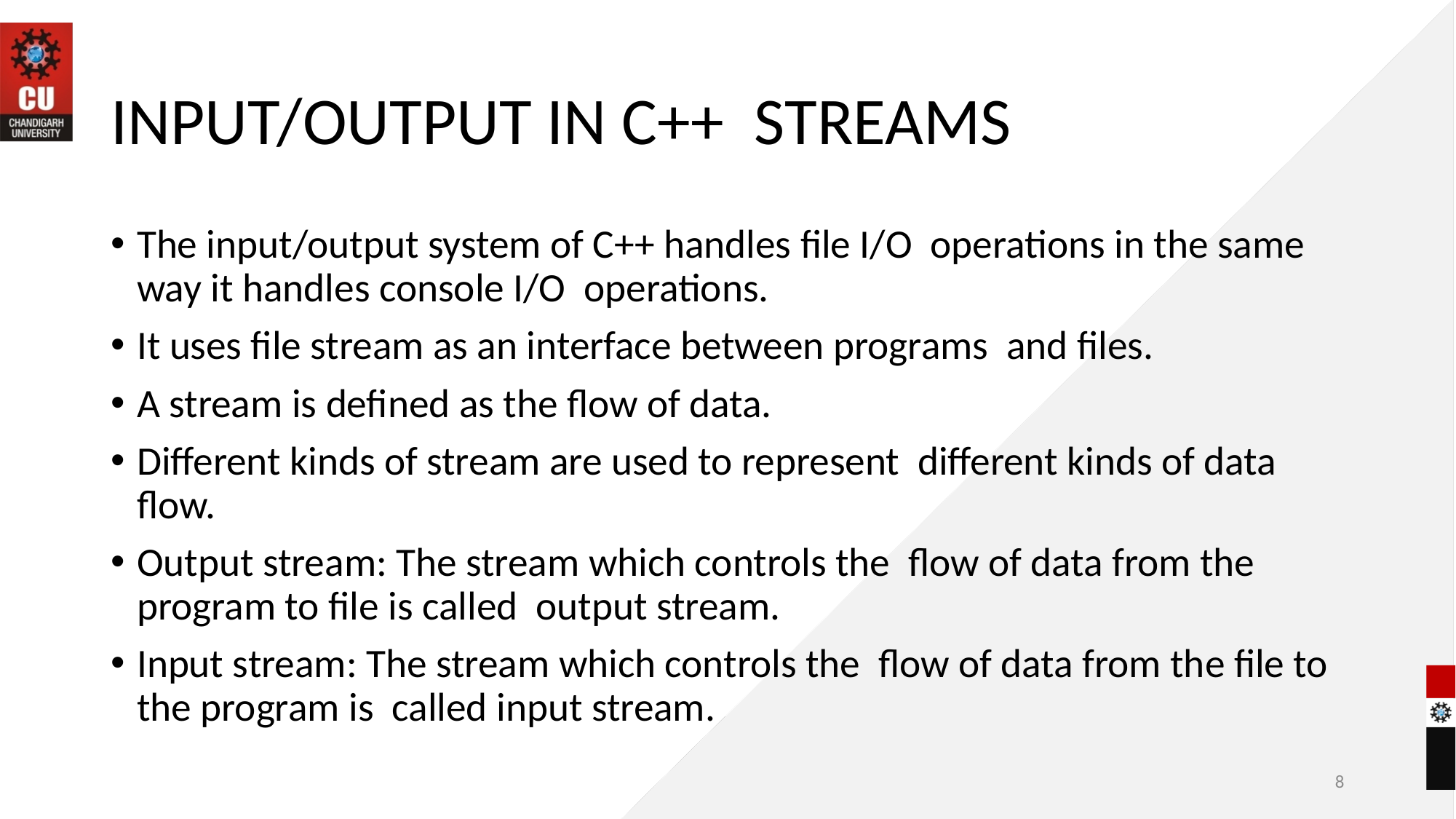

# INPUT/OUTPUT IN C++  STREAMS
The input/output system of C++ handles file I/O  operations in the same way it handles console I/O  operations.
It uses file stream as an interface between programs  and files.
A stream is defined as the flow of data.
Different kinds of stream are used to represent  different kinds of data flow.
Output stream: The stream which controls the  flow of data from the program to file is called  output stream.
Input stream: The stream which controls the  flow of data from the file to the program is  called input stream.

8